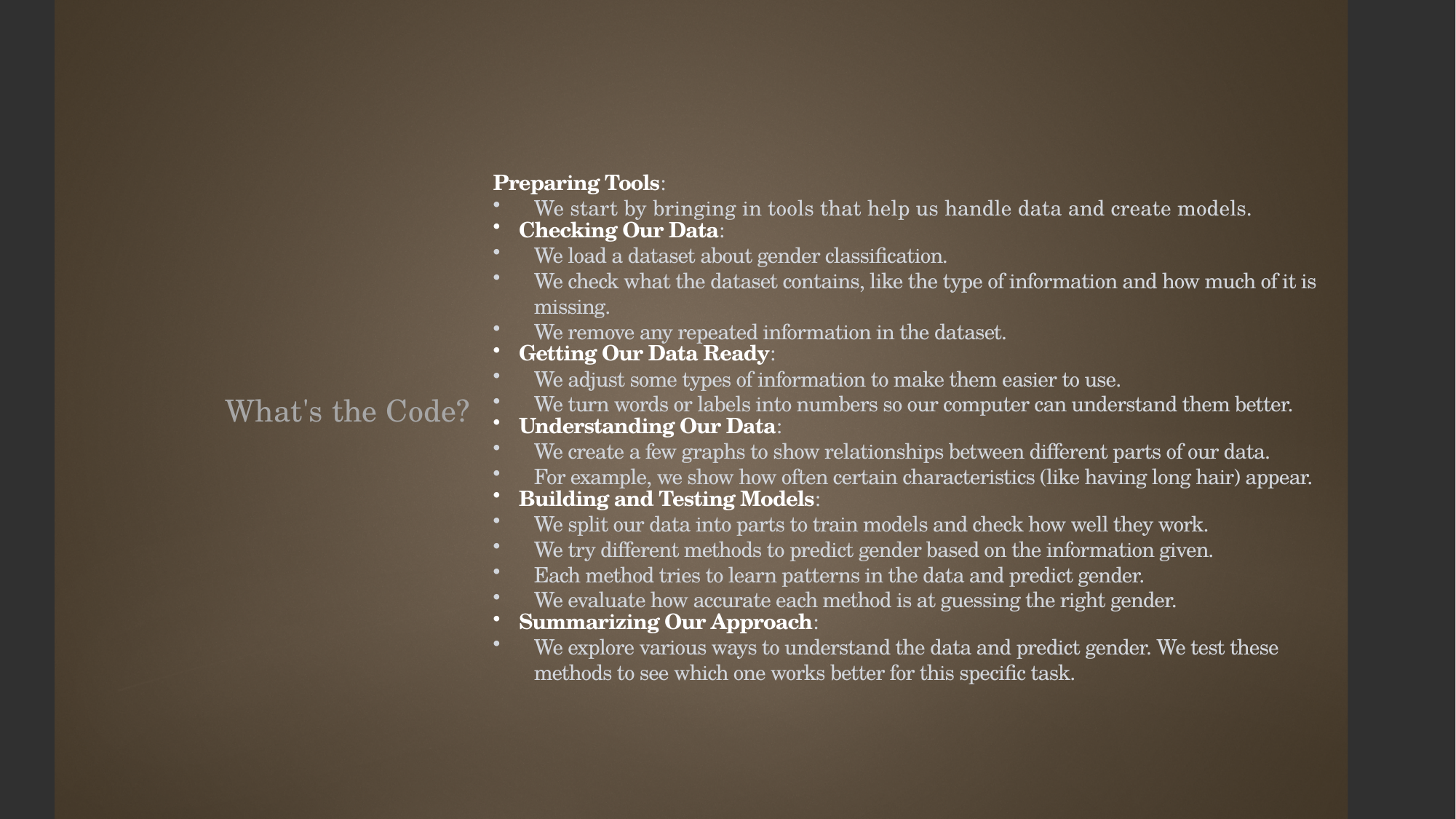

# Preparing Tools:
We start by bringing in tools that help us handle data and create models.
Checking Our Data:
We load a dataset about gender classification.
We check what the dataset contains, like the type of information and how much of it is missing.
We remove any repeated information in the dataset.
Getting Our Data Ready:
We adjust some types of information to make them easier to use.
We turn words or labels into numbers so our computer can understand them better.
Understanding Our Data:
We create a few graphs to show relationships between different parts of our data.
For example, we show how often certain characteristics (like having long hair) appear.
Building and Testing Models:
We split our data into parts to train models and check how well they work.
We try different methods to predict gender based on the information given.
Each method tries to learn patterns in the data and predict gender.
We evaluate how accurate each method is at guessing the right gender.
Summarizing Our Approach:
We explore various ways to understand the data and predict gender. We test these methods to see which one works better for this specific task.

What's the Code?